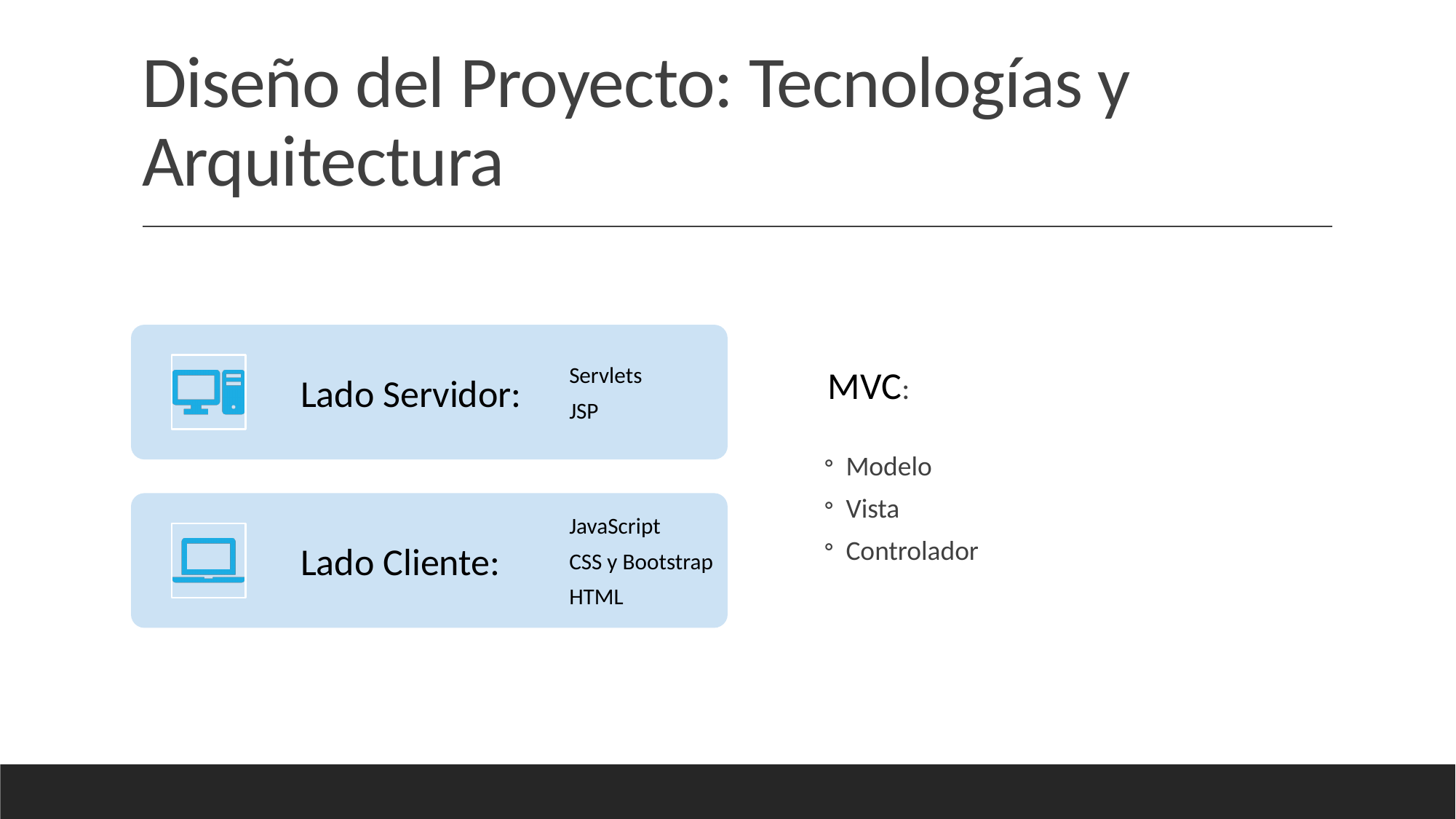

# Diseño del Proyecto: Tecnologías y Arquitectura

Lado Servidor:
Servlets
JSP
Lado Cliente:
JavaScript
CSS y Bootstrap
HTML
  MVC:

Modelo
Vista
Controlador